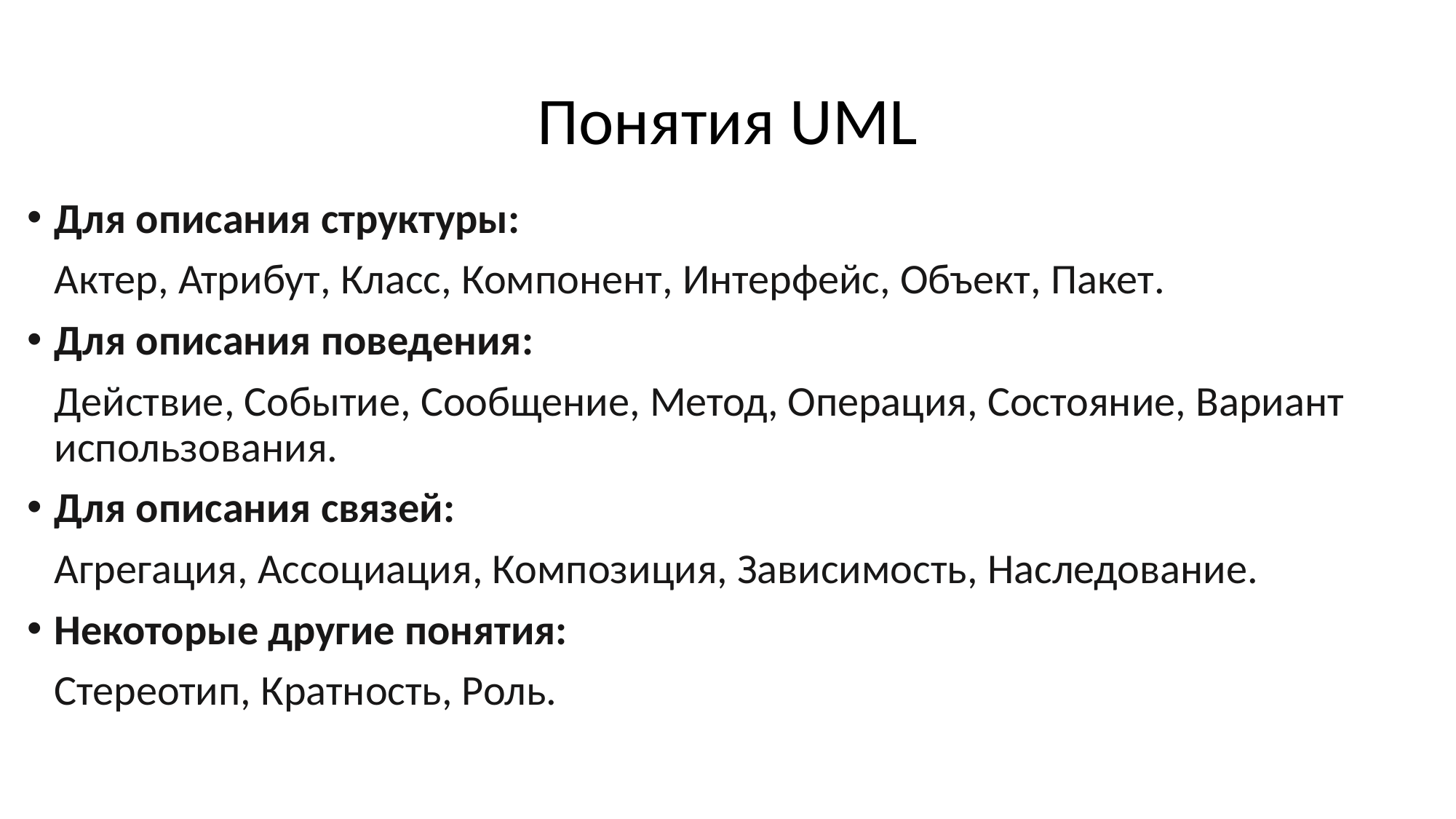

# Понятия UML
Для описания структуры:
	Актер, Атрибут, Класс, Компонент, Интерфейс, Объект, Пакет.
Для описания поведения:
	Действие, Событие, Сообщение, Метод, Операция, Состояние, Вариант использования.
Для описания связей:
	Агрегация, Ассоциация, Композиция, Зависимость, Наследование.
Некоторые другие понятия:
	Стереотип, Кратность, Роль.